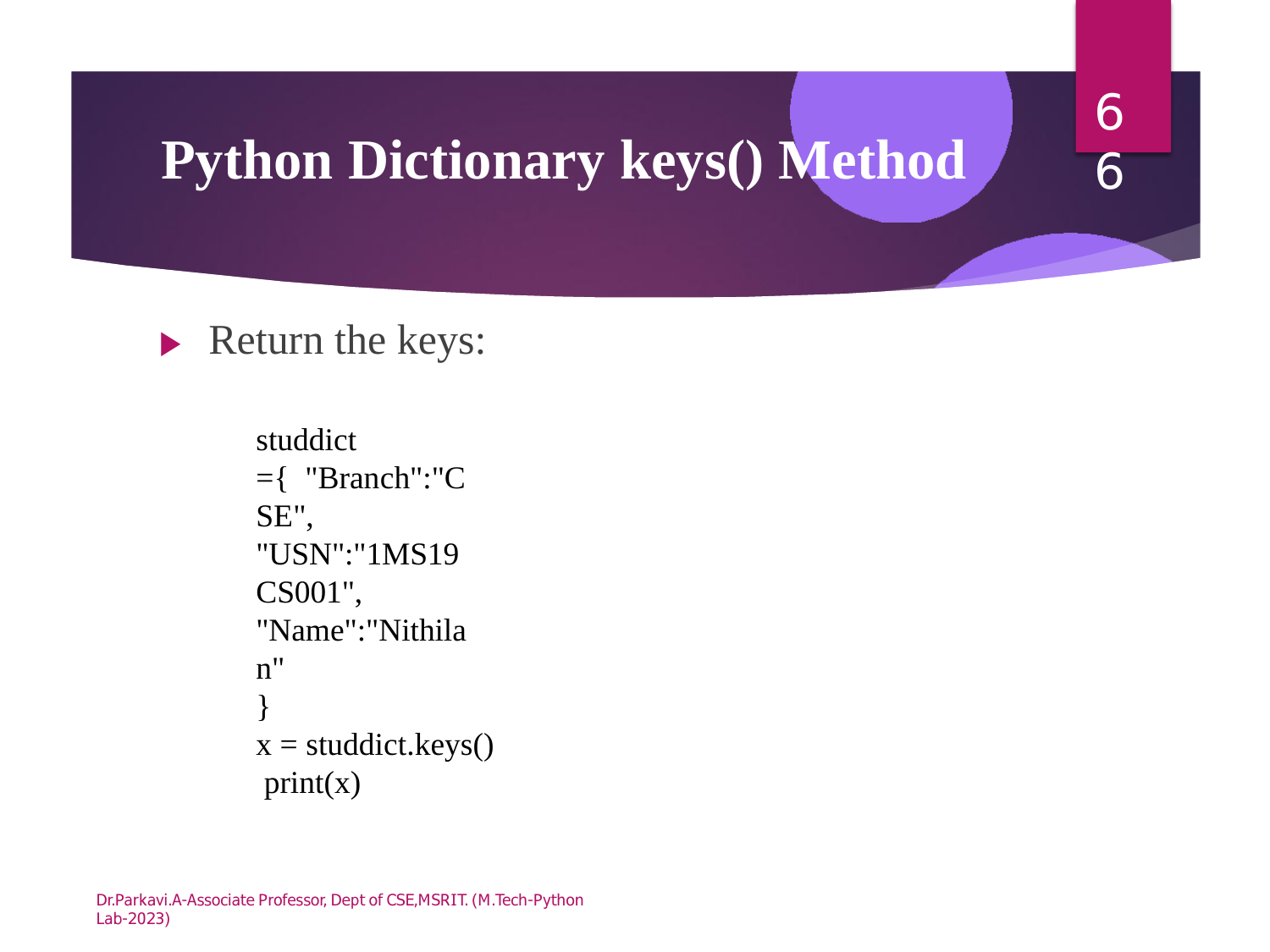

66
# Python Dictionary keys() Method
▶	Return the keys:

studdict ={  "Branch":"CSE",
"USN":"1MS19CS001",
"Name":"Nithilan"
}
x = studdict.keys()  print(x)
Dr.Parkavi.A-Associate Professor, Dept of CSE,MSRIT. (M.Tech-Python Lab-2023)